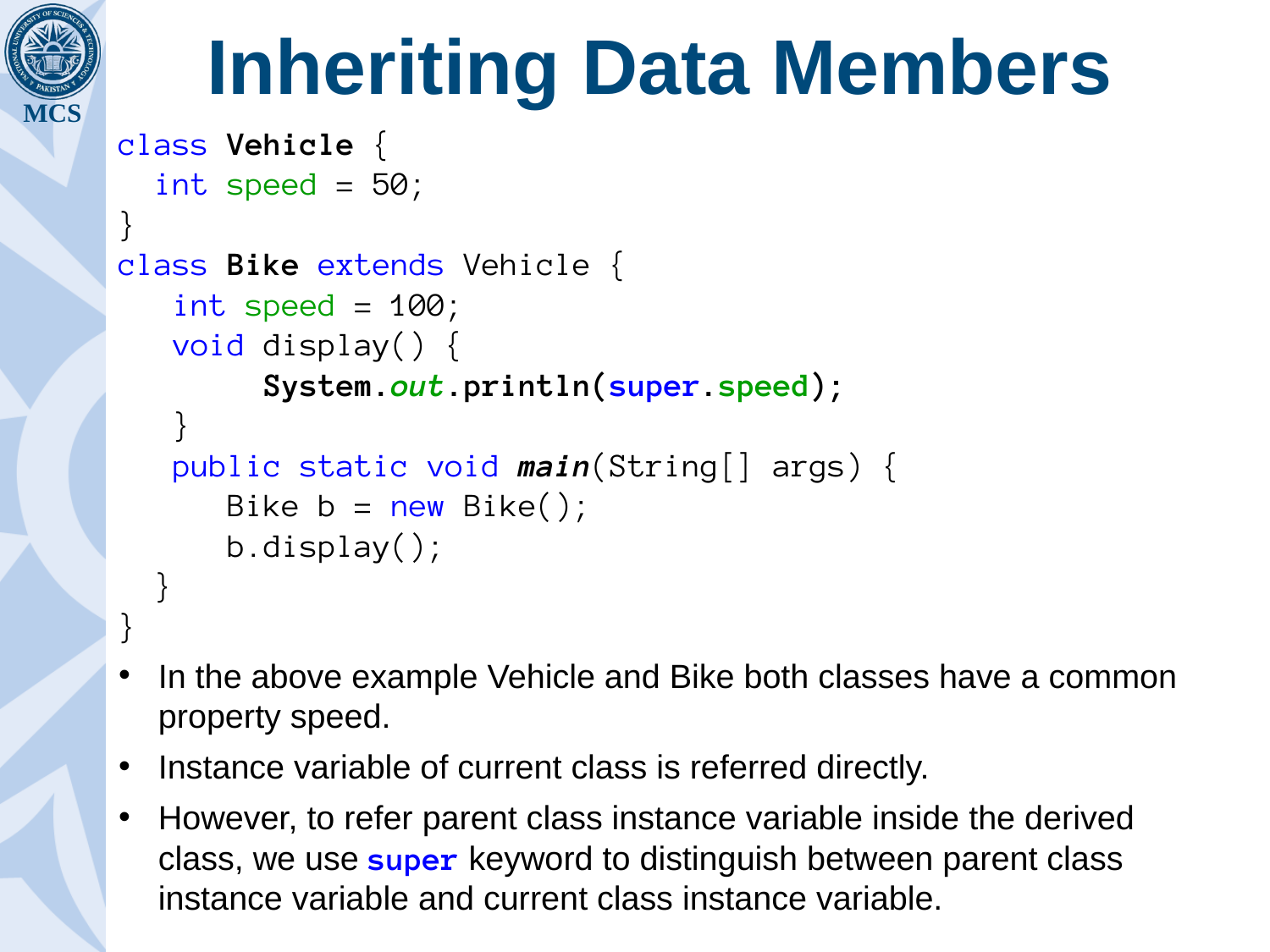

# Inheriting Data Members
class Vehicle {
  int speed = 50;
}
class Bike extends Vehicle {
   int speed = 100;
   void display() {
        System.out.println(super.speed);
   }
   public static void main(String[] args) {
      Bike b = new Bike();
      b.display();
  }
}
In the above example Vehicle and Bike both classes have a common property speed.
Instance variable of current class is referred directly.
However, to refer parent class instance variable inside the derived class, we use super keyword to distinguish between parent class instance variable and current class instance variable.